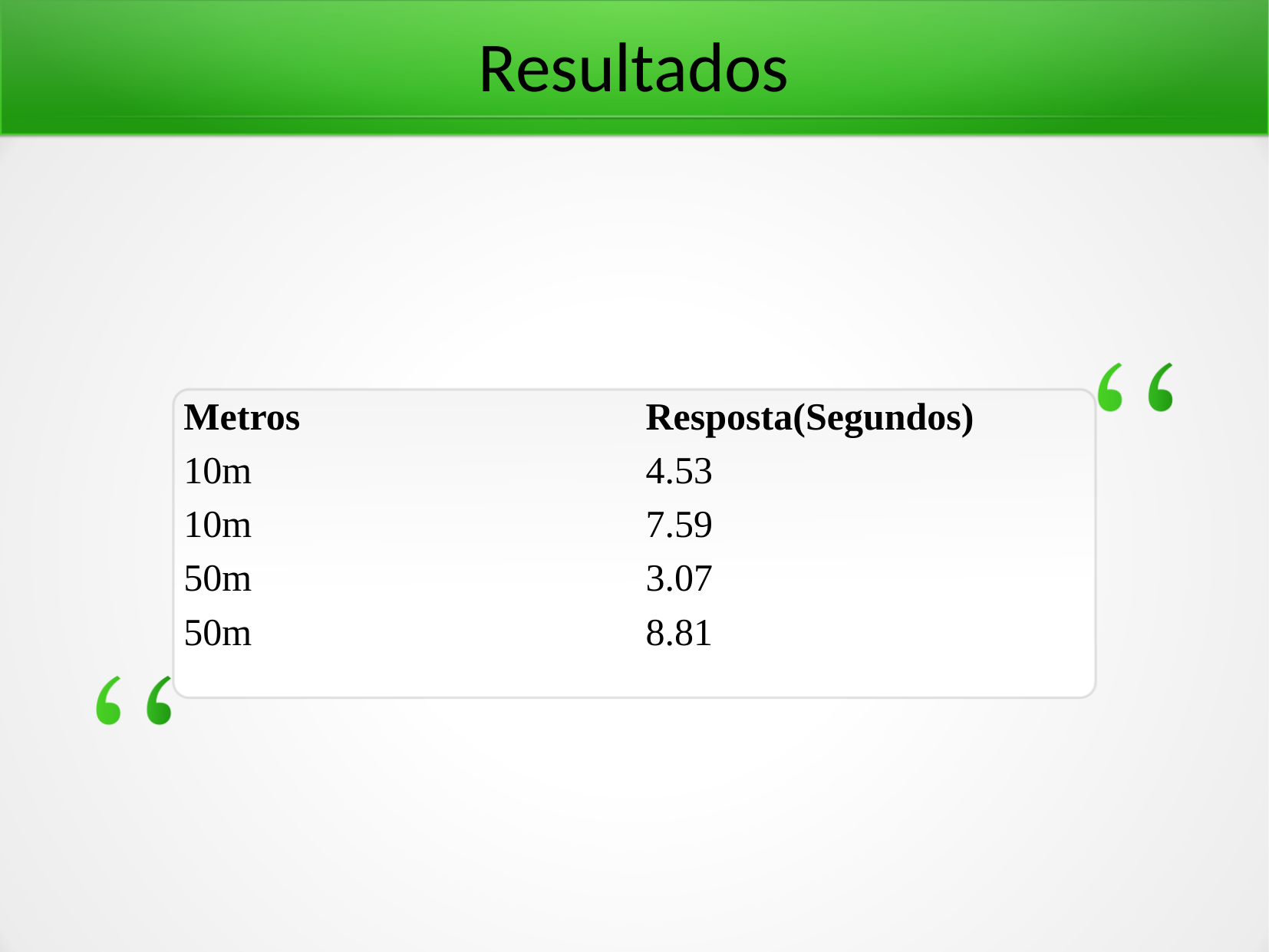

Resultados
| Metros | Resposta(Segundos) |
| --- | --- |
| 10m | 4.53 |
| 10m | 7.59 |
| 50m | 3.07 |
| 50m | 8.81 |